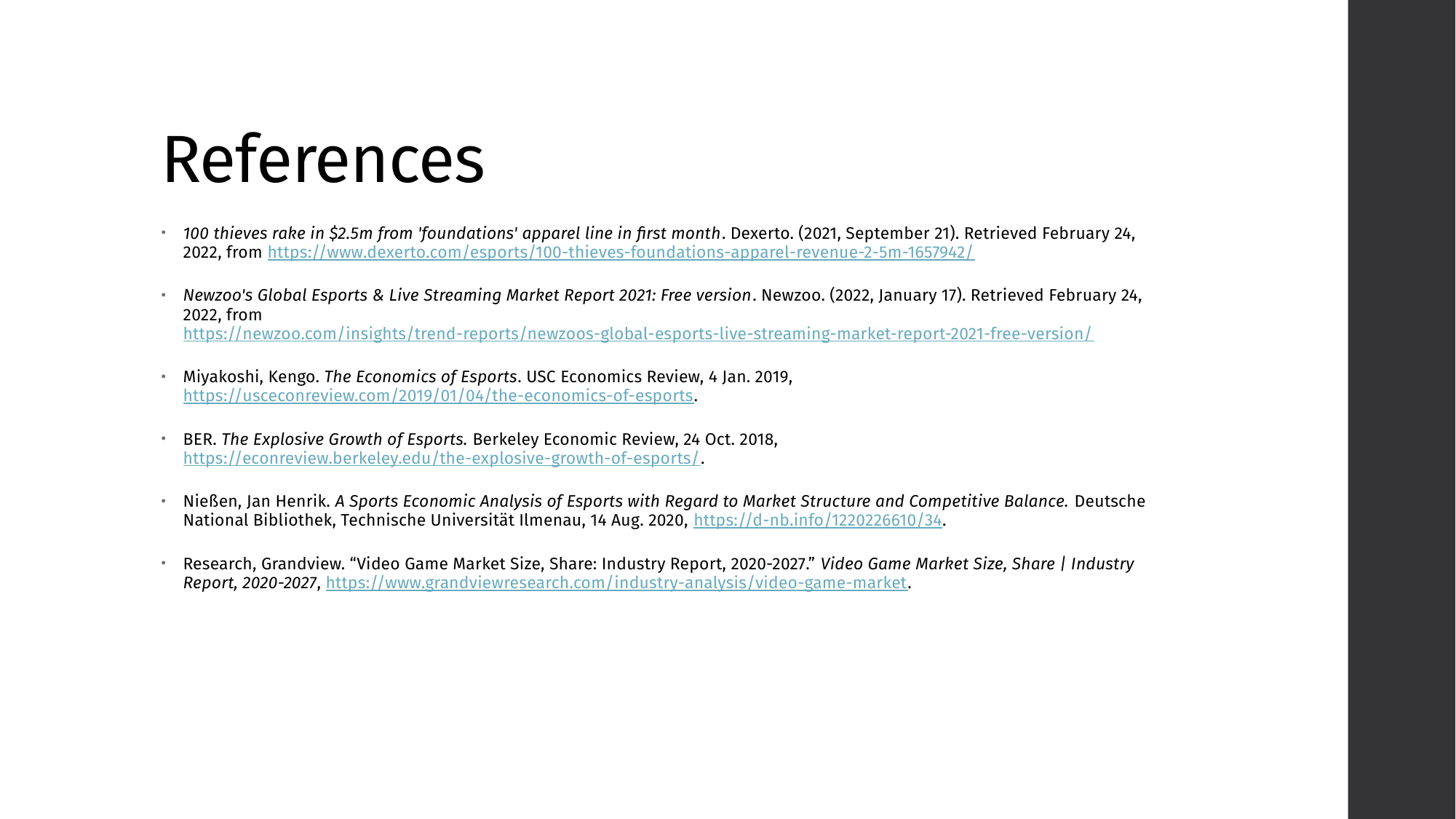

# References
100 thieves rake in $2.5m from 'foundations' apparel line in first month. Dexerto. (2021, September 21). Retrieved February 24, 2022, from https://www.dexerto.com/esports/100-thieves-foundations-apparel-revenue-2-5m-1657942/
Newzoo's Global Esports & Live Streaming Market Report 2021: Free version. Newzoo. (2022, January 17). Retrieved February 24, 2022, from https://newzoo.com/insights/trend-reports/newzoos-global-esports-live-streaming-market-report-2021-free-version/
Miyakoshi, Kengo. The Economics of Esports. USC Economics Review, 4 Jan. 2019, https://usceconreview.com/2019/01/04/the-economics-of-esports.
BER. The Explosive Growth of Esports. Berkeley Economic Review, 24 Oct. 2018, https://econreview.berkeley.edu/the-explosive-growth-of-esports/.
Nießen, Jan Henrik. A Sports Economic Analysis of Esports with Regard to Market Structure and Competitive Balance. Deutsche National Bibliothek, Technische Universität Ilmenau, 14 Aug. 2020, https://d-nb.info/1220226610/34.
Research, Grandview. “Video Game Market Size, Share: Industry Report, 2020-2027.” Video Game Market Size, Share | Industry Report, 2020-2027, https://www.grandviewresearch.com/industry-analysis/video-game-market.